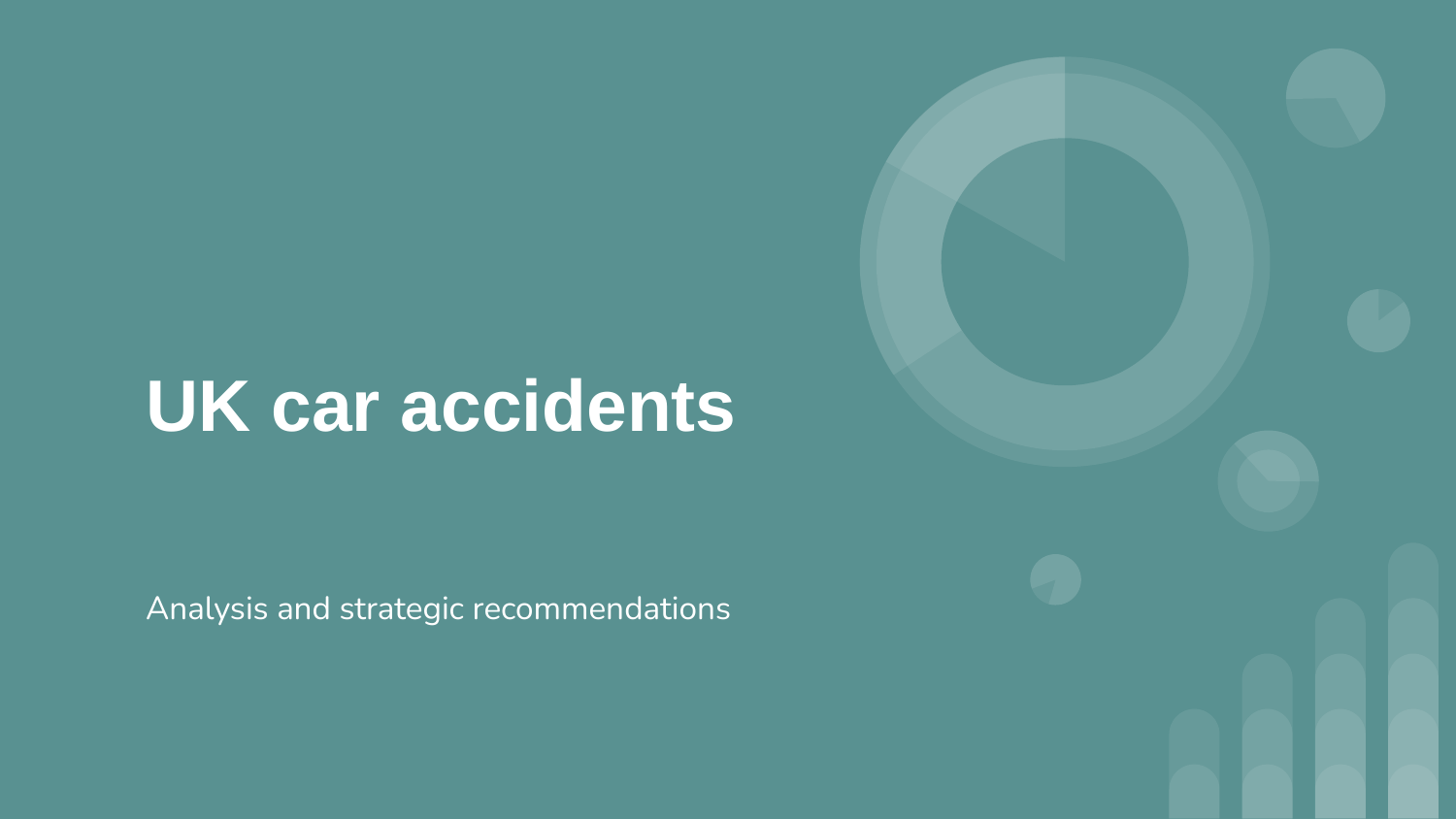

# UK car accidents
Analysis and strategic recommendations